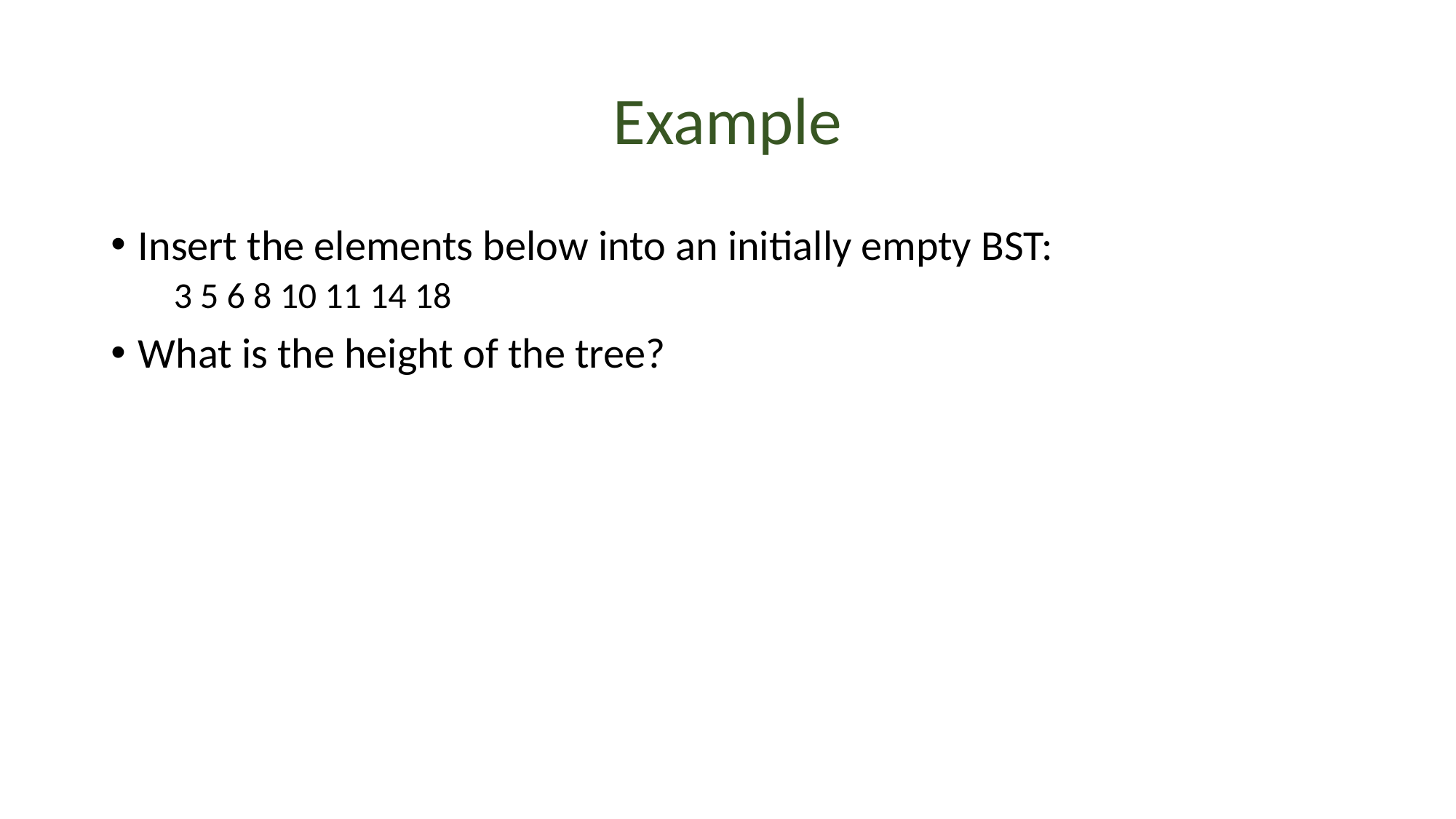

# Example
Insert the elements below into an initially empty BST:
 3 5 6 8 10 11 14 18
What is the height of the tree?